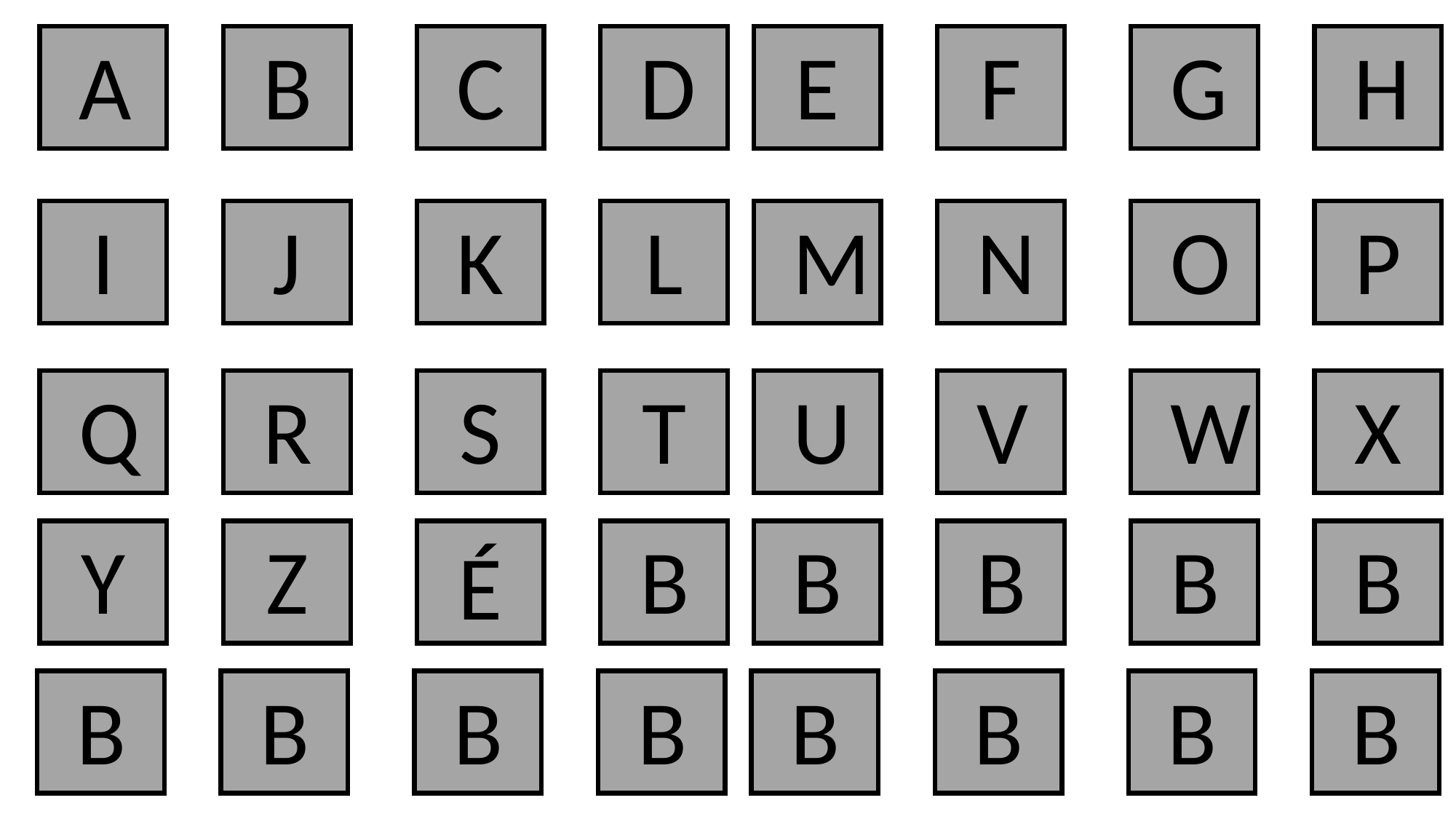

A
B
C
D
E
F
G
H

I
J
K
L
M
N
O
P

Q
R
S
T
U
V
W
X

Y
Z
B
B
B
B
B

É
B
B
B
B
B
B
B
B